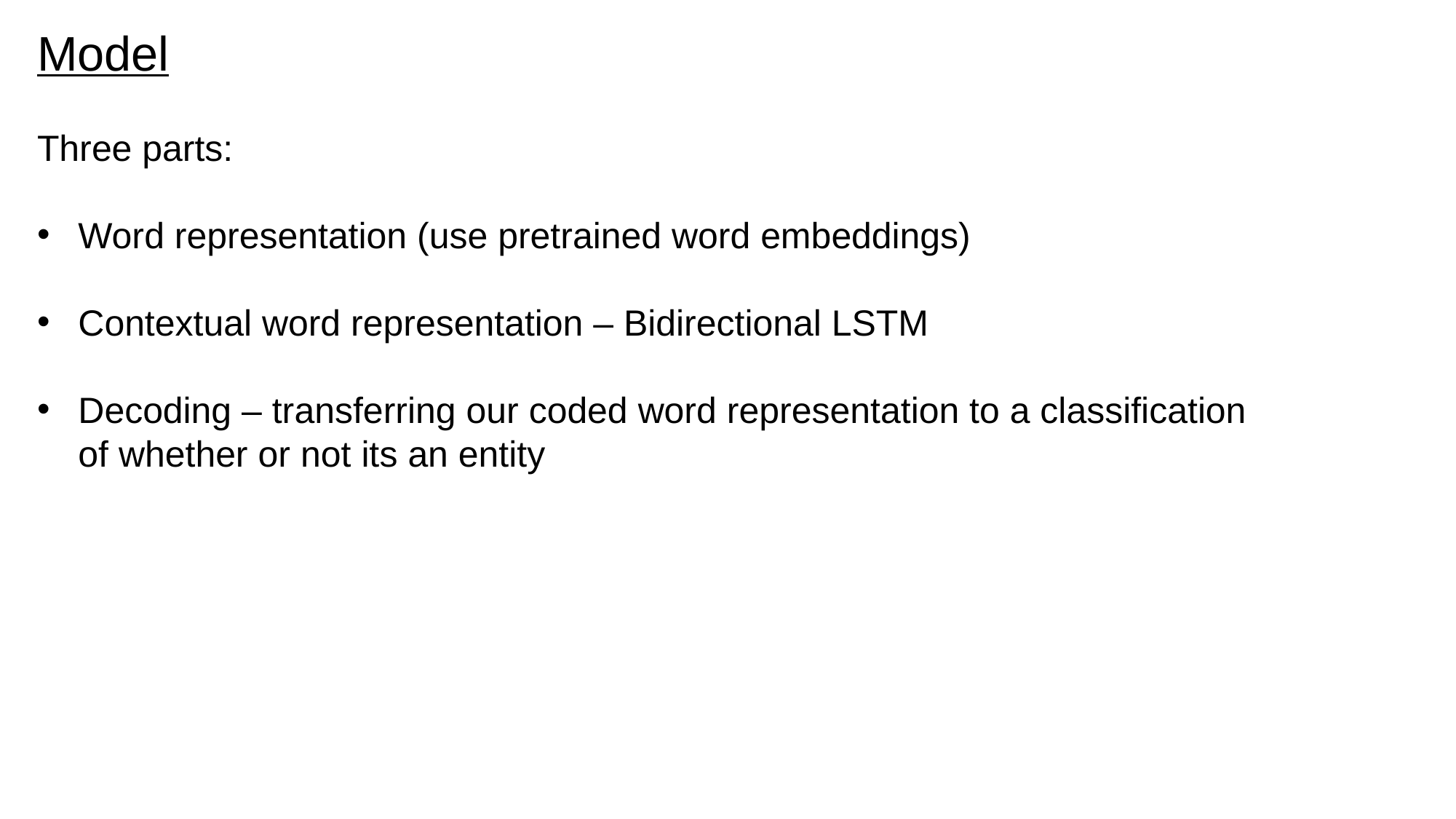

Model

Three parts:

Word representation (use pretrained word embeddings)

Contextual word representation – Bidirectional LSTM

Decoding – transferring our coded word representation to a classification of whether or not its an entity